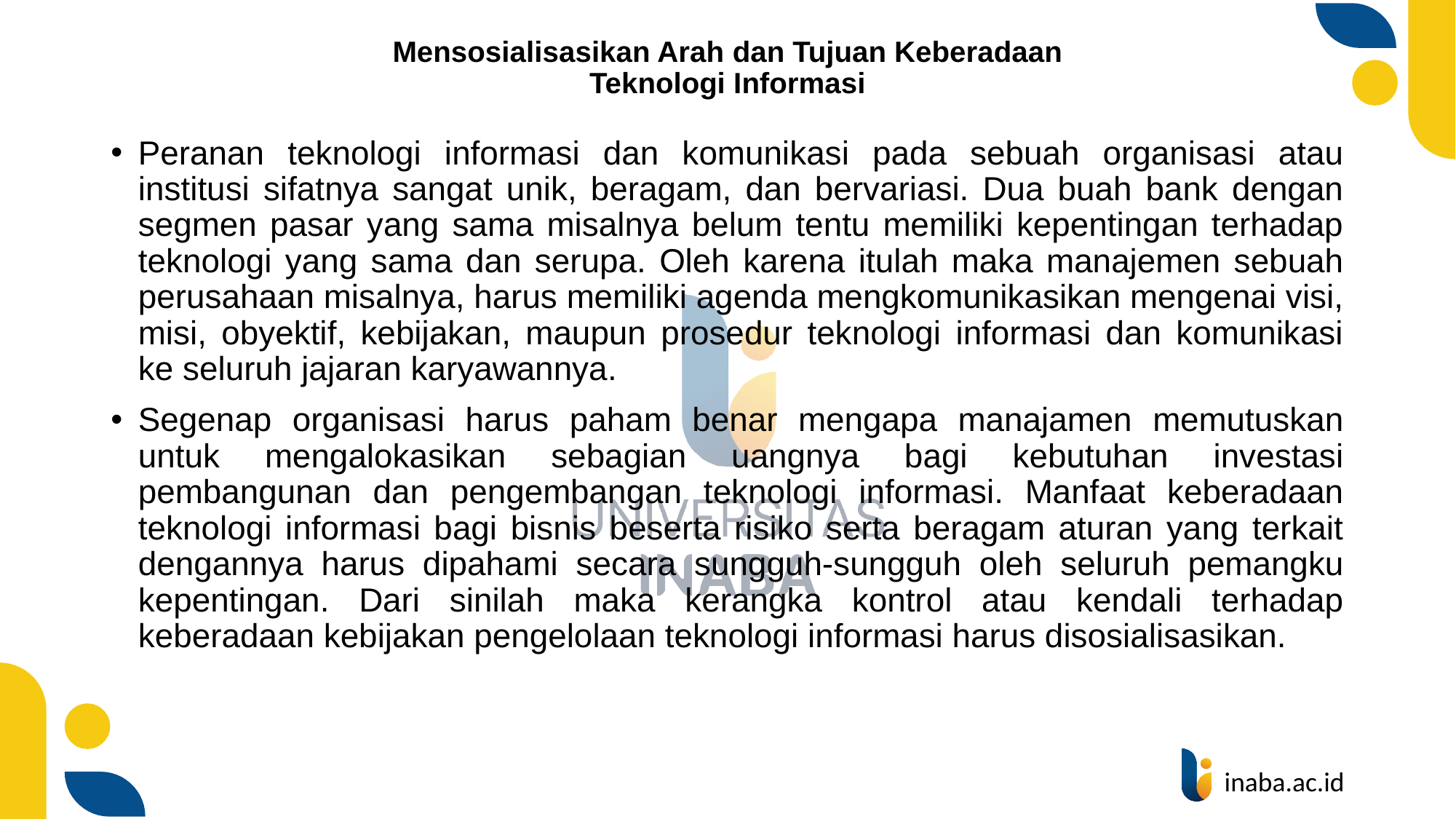

# Mensosialisasikan Arah dan Tujuan Keberadaan Teknologi Informasi
Peranan teknologi informasi dan komunikasi pada sebuah organisasi atau institusi sifatnya sangat unik, beragam, dan bervariasi. Dua buah bank dengan segmen pasar yang sama misalnya belum tentu memiliki kepentingan terhadap teknologi yang sama dan serupa. Oleh karena itulah maka manajemen sebuah perusahaan misalnya, harus memiliki agenda mengkomunikasikan mengenai visi, misi, obyektif, kebijakan, maupun prosedur teknologi informasi dan komunikasi ke seluruh jajaran karyawannya.
Segenap organisasi harus paham benar mengapa manajamen memutuskan untuk mengalokasikan sebagian uangnya bagi kebutuhan investasi pembangunan dan pengembangan teknologi informasi. Manfaat keberadaan teknologi informasi bagi bisnis beserta risiko serta beragam aturan yang terkait dengannya harus dipahami secara sungguh-sungguh oleh seluruh pemangku kepentingan. Dari sinilah maka kerangka kontrol atau kendali terhadap keberadaan kebijakan pengelolaan teknologi informasi harus disosialisasikan.